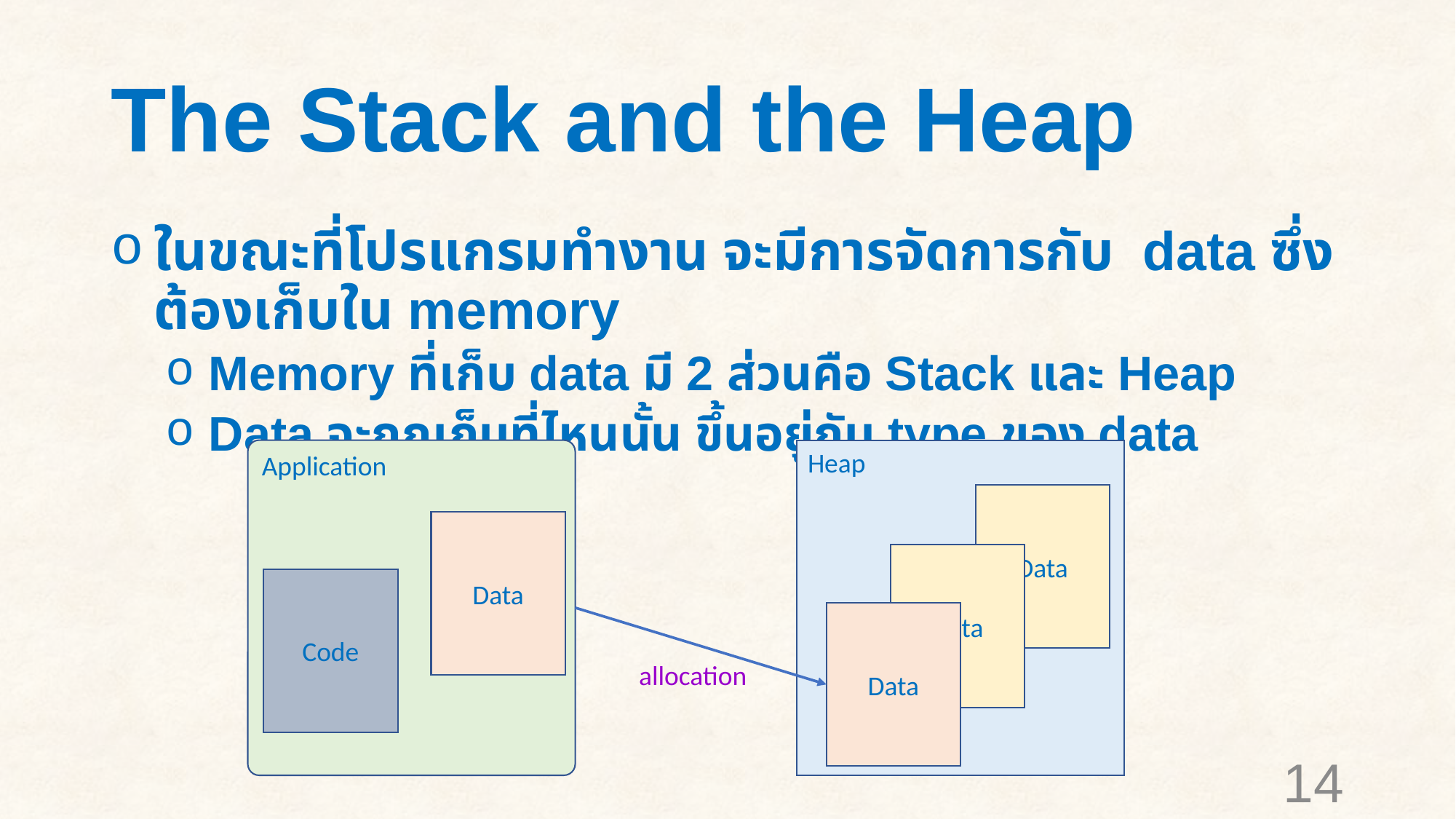

# The Stack and the Heap
ในขณะที่โปรแกรมทำงาน จะมีการจัดการกับ  data ซึ่งต้องเก็บใน memory
Memory ที่เก็บ data มี 2 ส่วนคือ Stack และ Heap
Data จะถูกเก็บที่ไหนนั้น ขึ้นอยู่กับ type ของ data
Application
Heap
Data
Data
Data
Code
Data
allocation
14